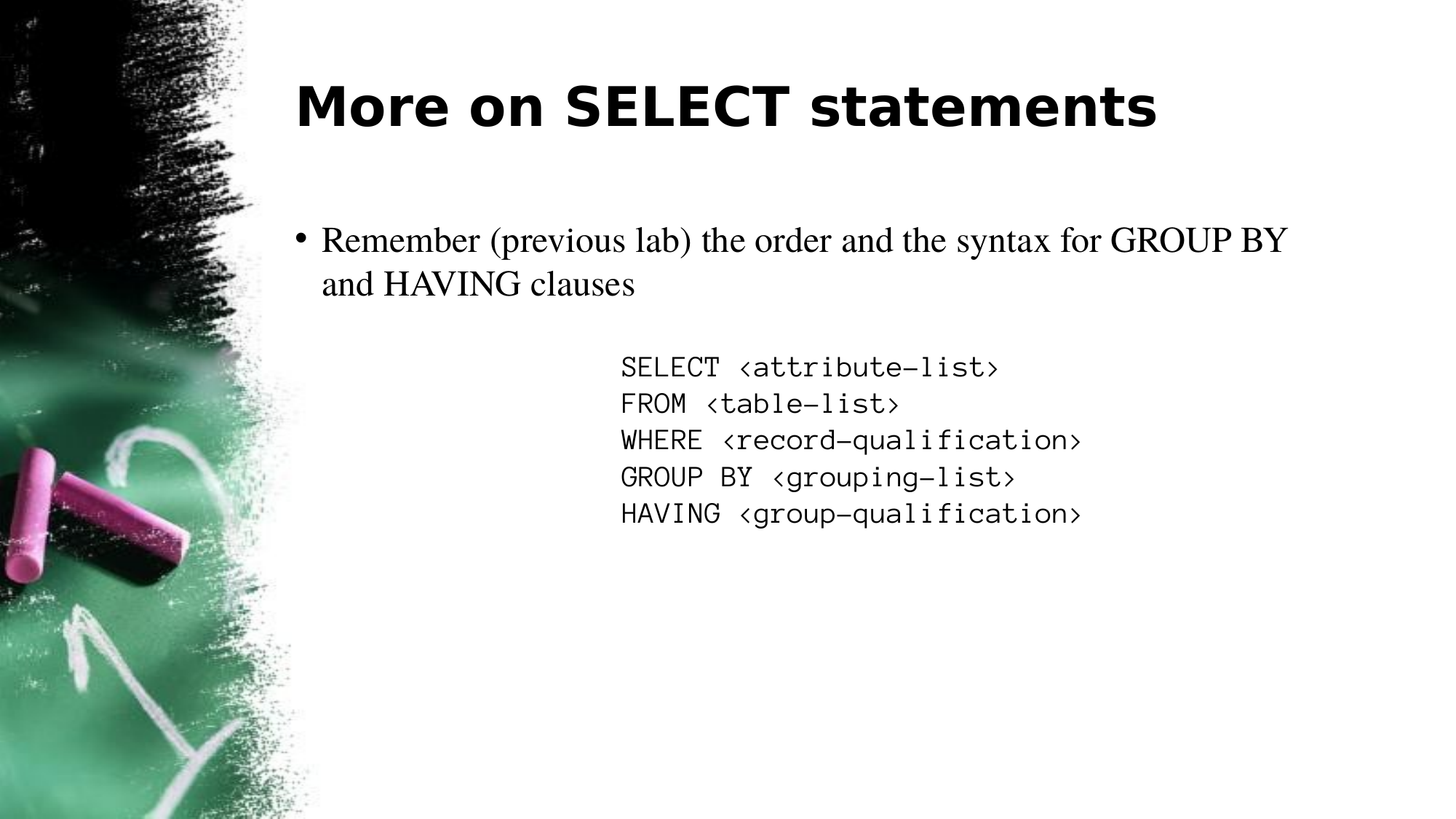

# More on SELECT statements
Remember (previous lab) the order and the syntax for GROUP BY and HAVING clauses

SELECT <attribute-list>
FROM <table-list>
WHERE <record-qualification>
GROUP BY <grouping-list>
HAVING <group-qualification>